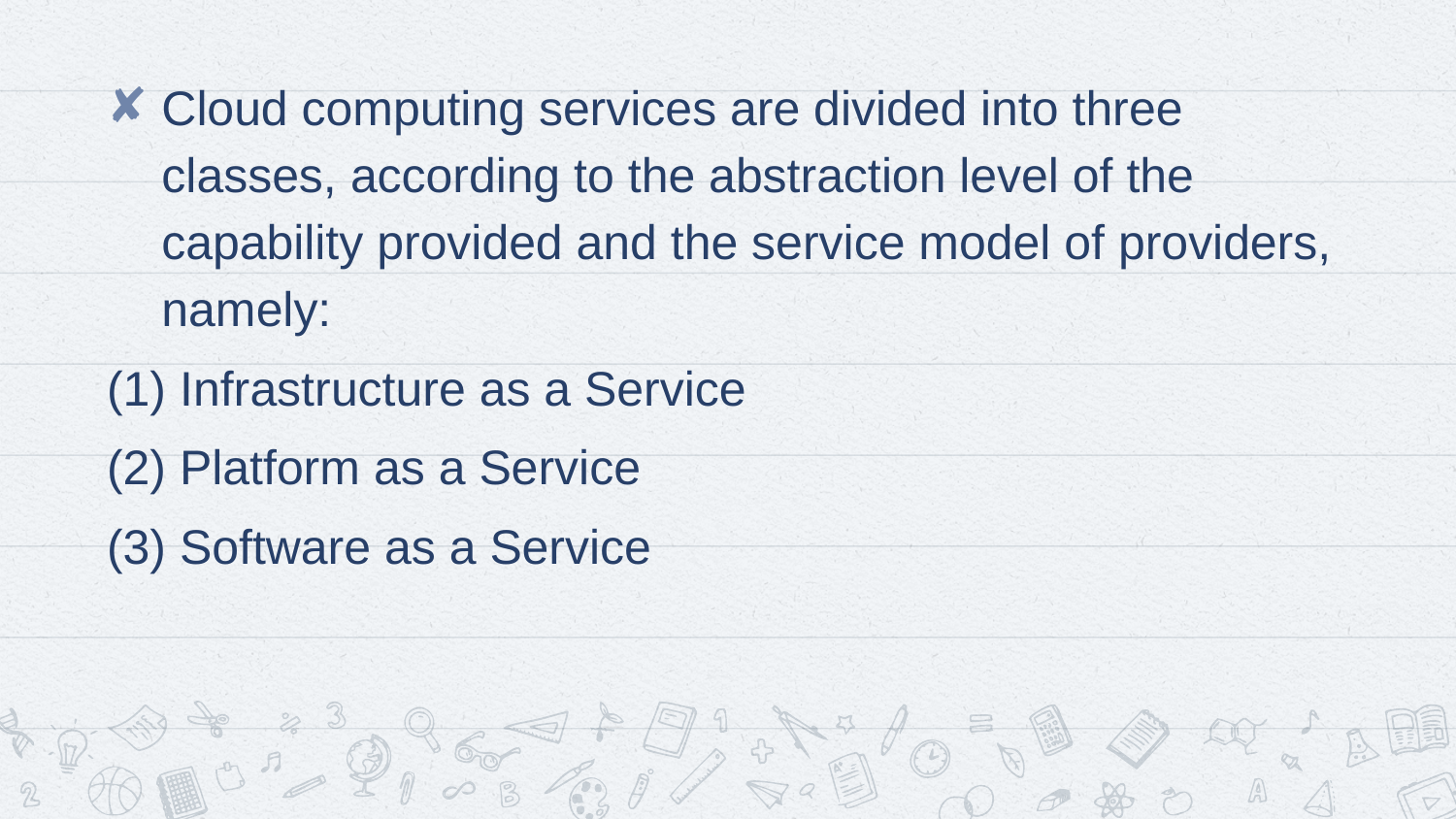

Cloud computing services are divided into three classes, according to the abstraction level of the capability provided and the service model of providers, namely:
(1) Infrastructure as a Service
(2) Platform as a Service
(3) Software as a Service